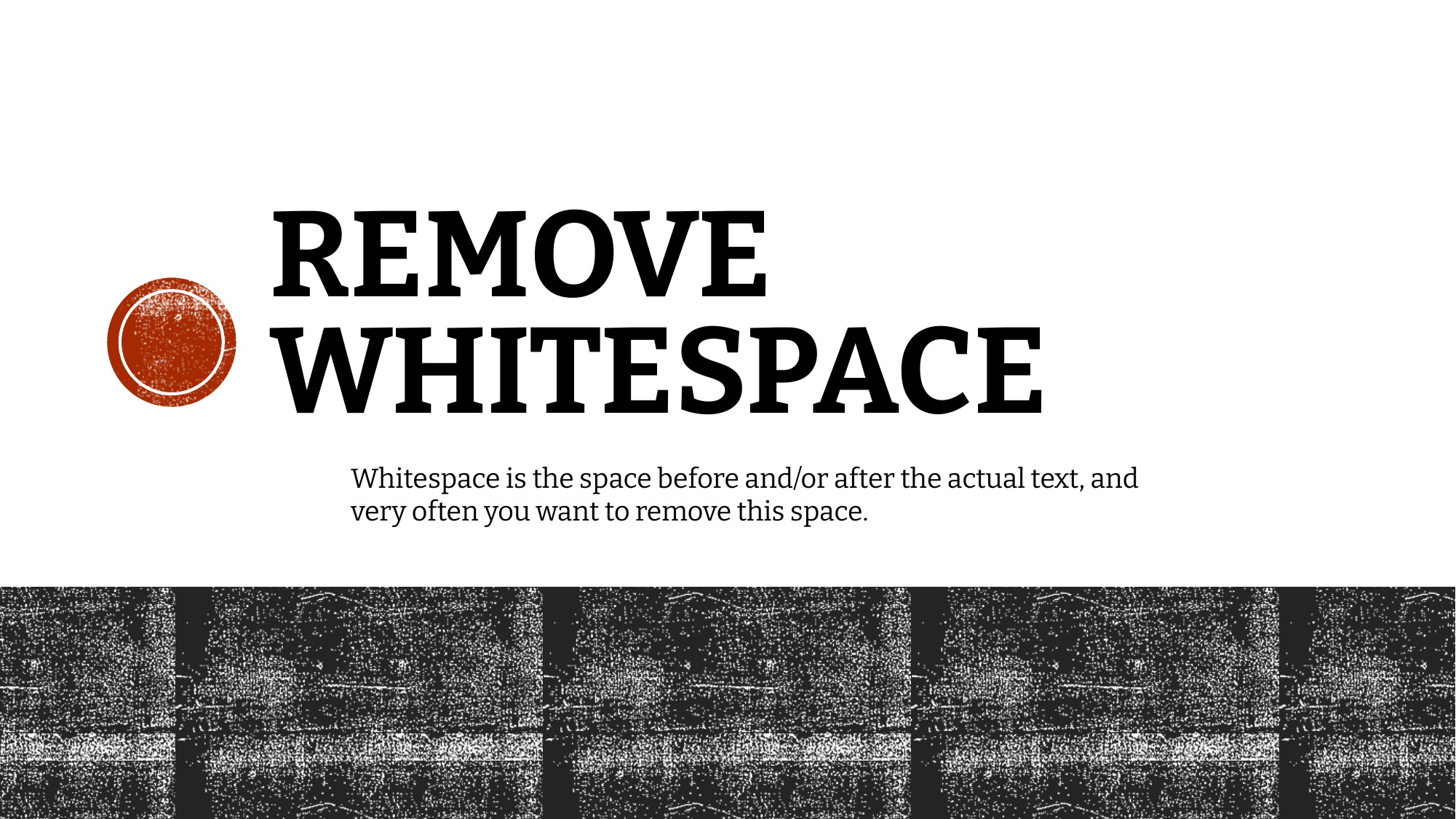

# Remove Whitespace
Whitespace is the space before and/or after the actual text, and very often you want to remove this space.